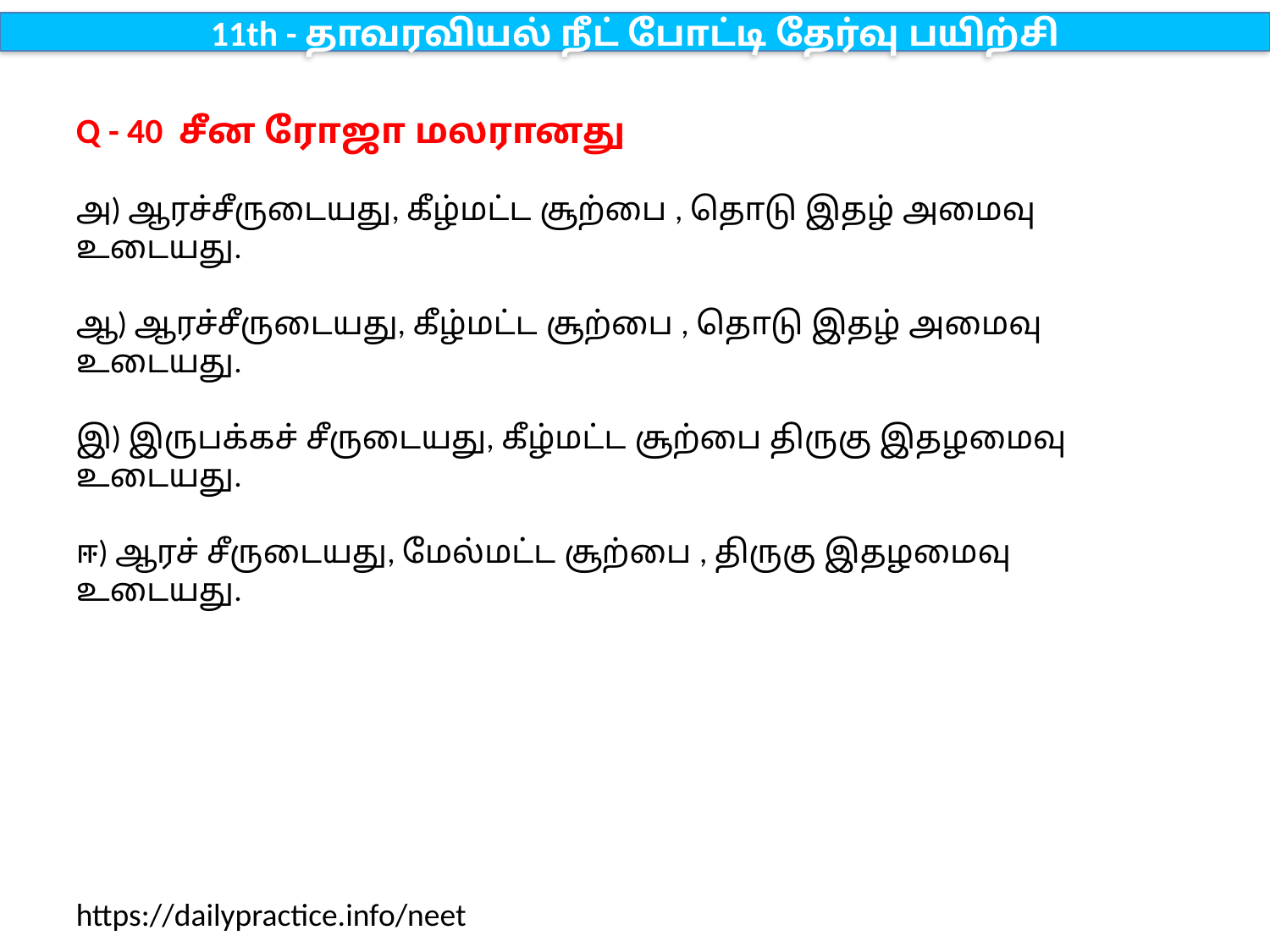

11th - தாவரவியல் நீட் போட்டி தேர்வு பயிற்சி

Q - 40  சீன ரோஜா மலரானது

அ) ஆரச்சீருடையது, கீழ்மட்ட சூற்பை , தொடு இதழ் அமைவு உடையது.

ஆ) ஆரச்சீருடையது, கீழ்மட்ட சூற்பை , தொடு இதழ் அமைவு உடையது.

இ) இருபக்கச் சீருடையது, கீழ்மட்ட சூற்பை திருகு இதழமைவு உடையது.

ஈ) ஆரச் சீருடையது, மேல்மட்ட சூற்பை , திருகு இதழமைவு உடையது.
https://dailypractice.info/neet